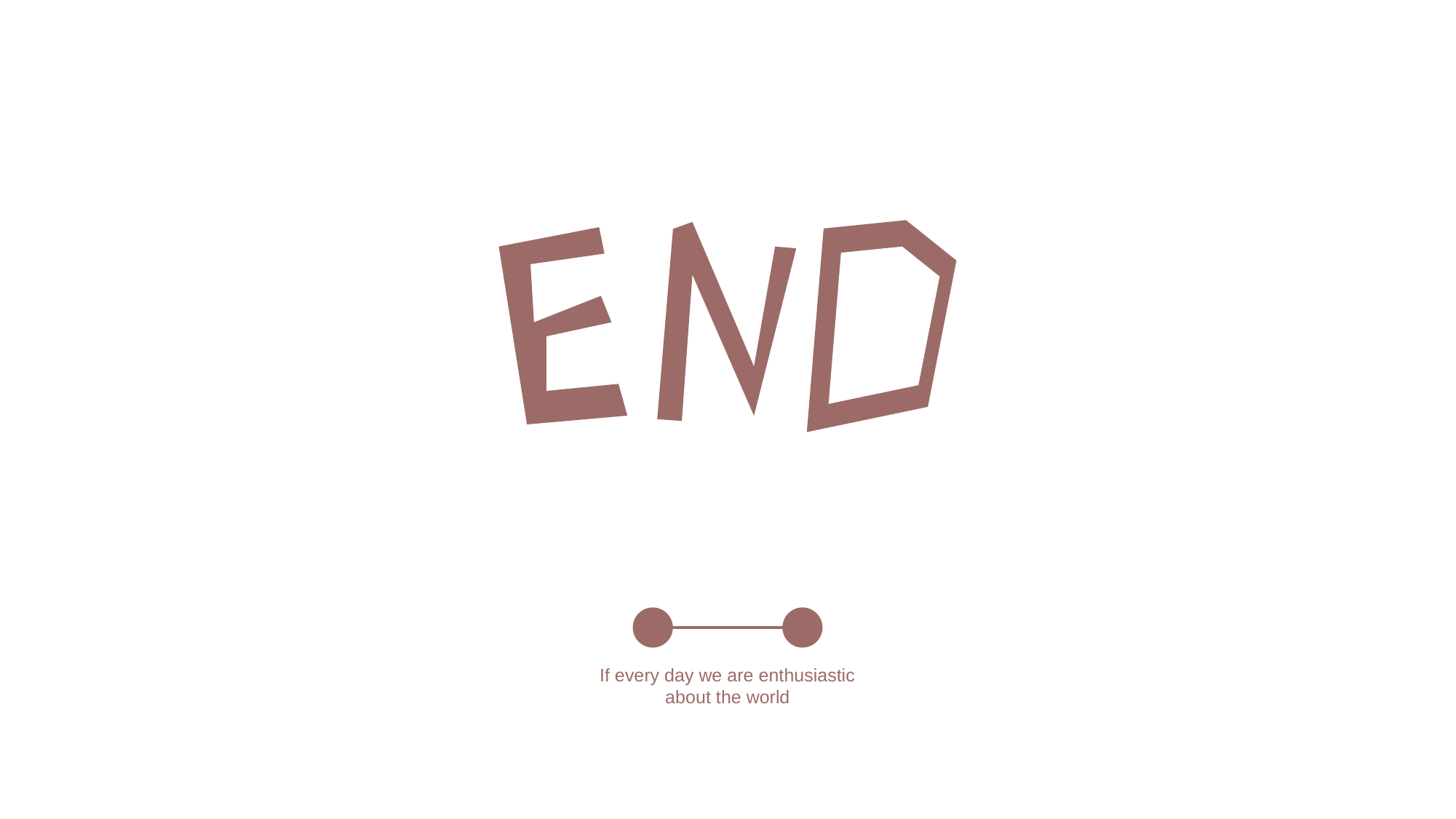

If every day we are enthusiastic about the world